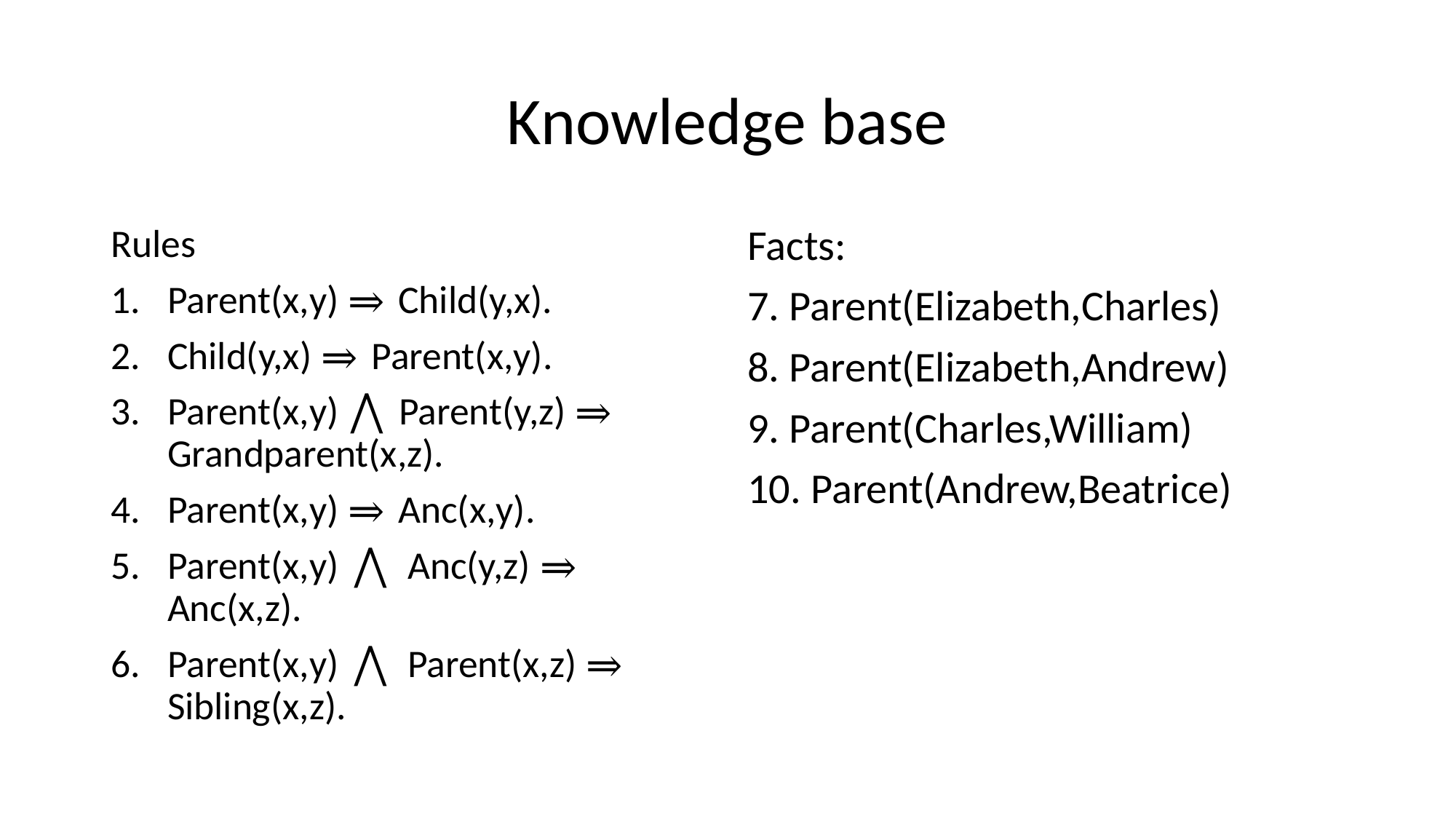

# Knowledge base
Rules
Parent(x,y) ⇒ Child(y,x).
Child(y,x) ⇒ Parent(x,y).
Parent(x,y) ⋀ Parent(y,z) ⇒ Grandparent(x,z).
Parent(x,y) ⇒ Anc(x,y).
Parent(x,y) ⋀  Anc(y,z) ⇒ Anc(x,z).
Parent(x,y) ⋀  Parent(x,z) ⇒ Sibling(x,z).

Facts:
7. Parent(Elizabeth,Charles)
8. Parent(Elizabeth,Andrew)
9. Parent(Charles,William)
10. Parent(Andrew,Beatrice)